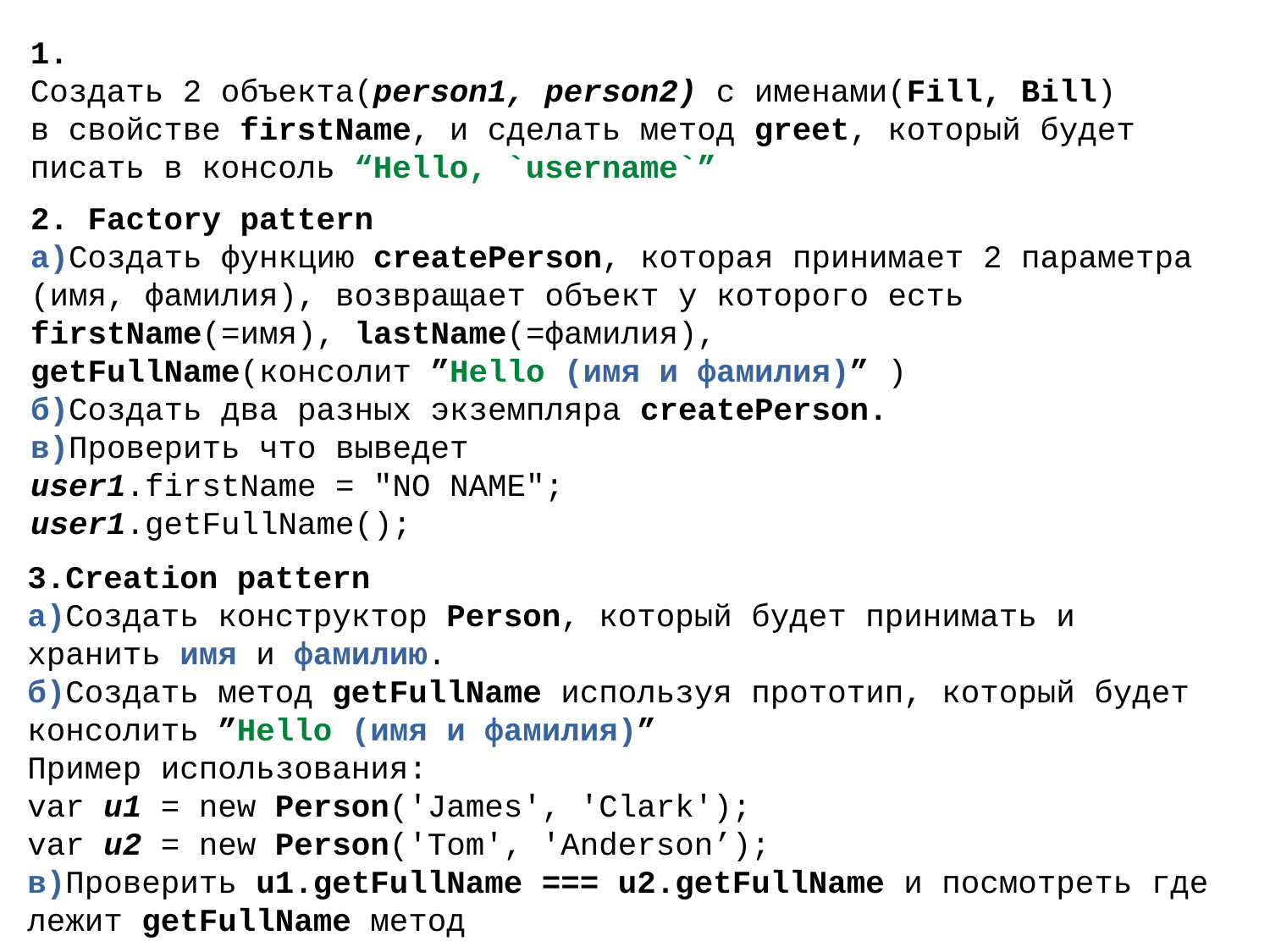

1.
Создать 2 объекта(person1, person2) с именами(Fill, Bill)
в свойстве firstName, и сделать метод greet, который будет
писать в консоль “Hello, `username`”
2. Factory pattern
а)Создать функцию createPerson, которая принимает 2 параметра
(имя, фамилия), возвращает объект у которого есть
firstName(=имя), lastName(=фамилия),
getFullName(консолит ”Hello (имя и фамилия)” )
б)Создать два разных экземпляра createPerson.
в)Проверить что выведет
user1.firstName = "NO NAME";
user1.getFullName();
3.Creation pattern
а)Создать конструктор Person, который будет принимать и хранить имя и фамилию.
б)Создать метод getFullName используя прототип, который будет консолить ”Hello (имя и фамилия)”
Пример использования:
var u1 = new Person('James', 'Clark');
var u2 = new Person('Tom', 'Anderson’);
в)Проверить u1.getFullName === u2.getFullName и посмотреть где лежит getFullName метод